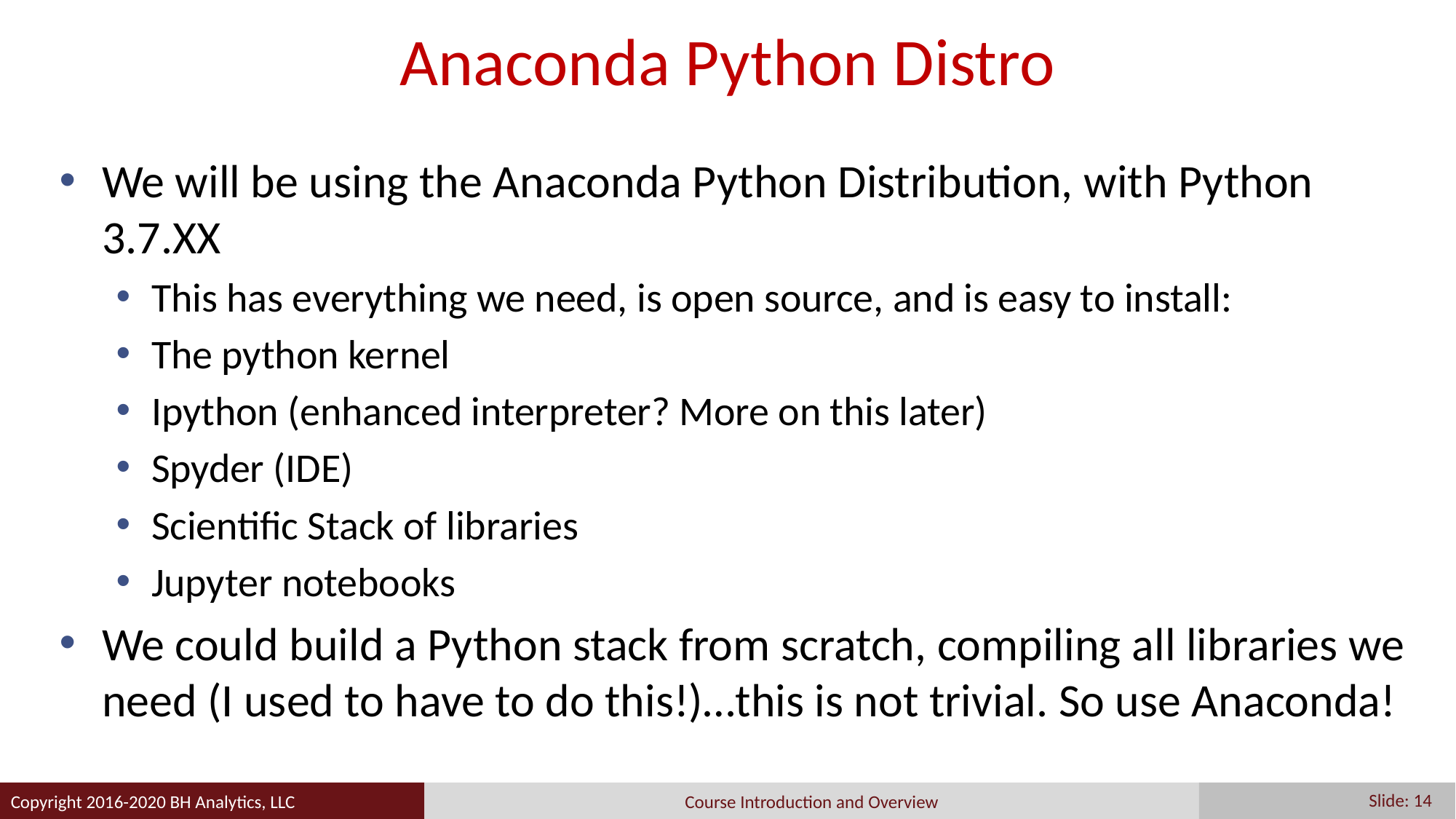

# Anaconda Python Distro
We will be using the Anaconda Python Distribution, with Python 3.7.XX
This has everything we need, is open source, and is easy to install:
The python kernel
Ipython (enhanced interpreter? More on this later)
Spyder (IDE)
Scientific Stack of libraries
Jupyter notebooks
We could build a Python stack from scratch, compiling all libraries we need (I used to have to do this!)…this is not trivial. So use Anaconda!